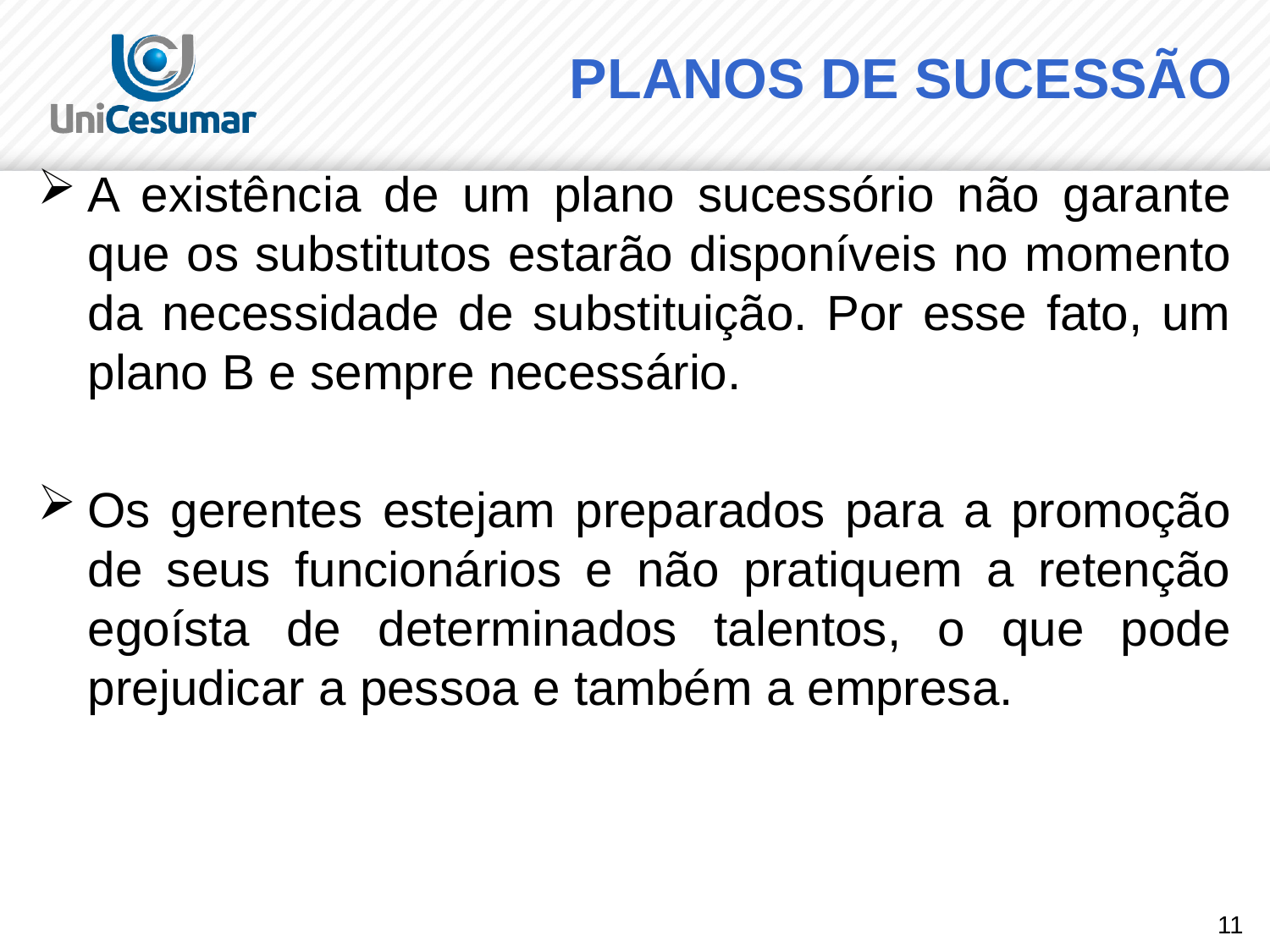

# PLANOS DE SUCESSÃO
A existência de um plano sucessório não garante que os substitutos estarão disponíveis no momento da necessidade de substituição. Por esse fato, um plano B e sempre necessário.

Os gerentes estejam preparados para a promoção de seus funcionários e não pratiquem a retenção egoísta de determinados talentos, o que pode prejudicar a pessoa e também a empresa.